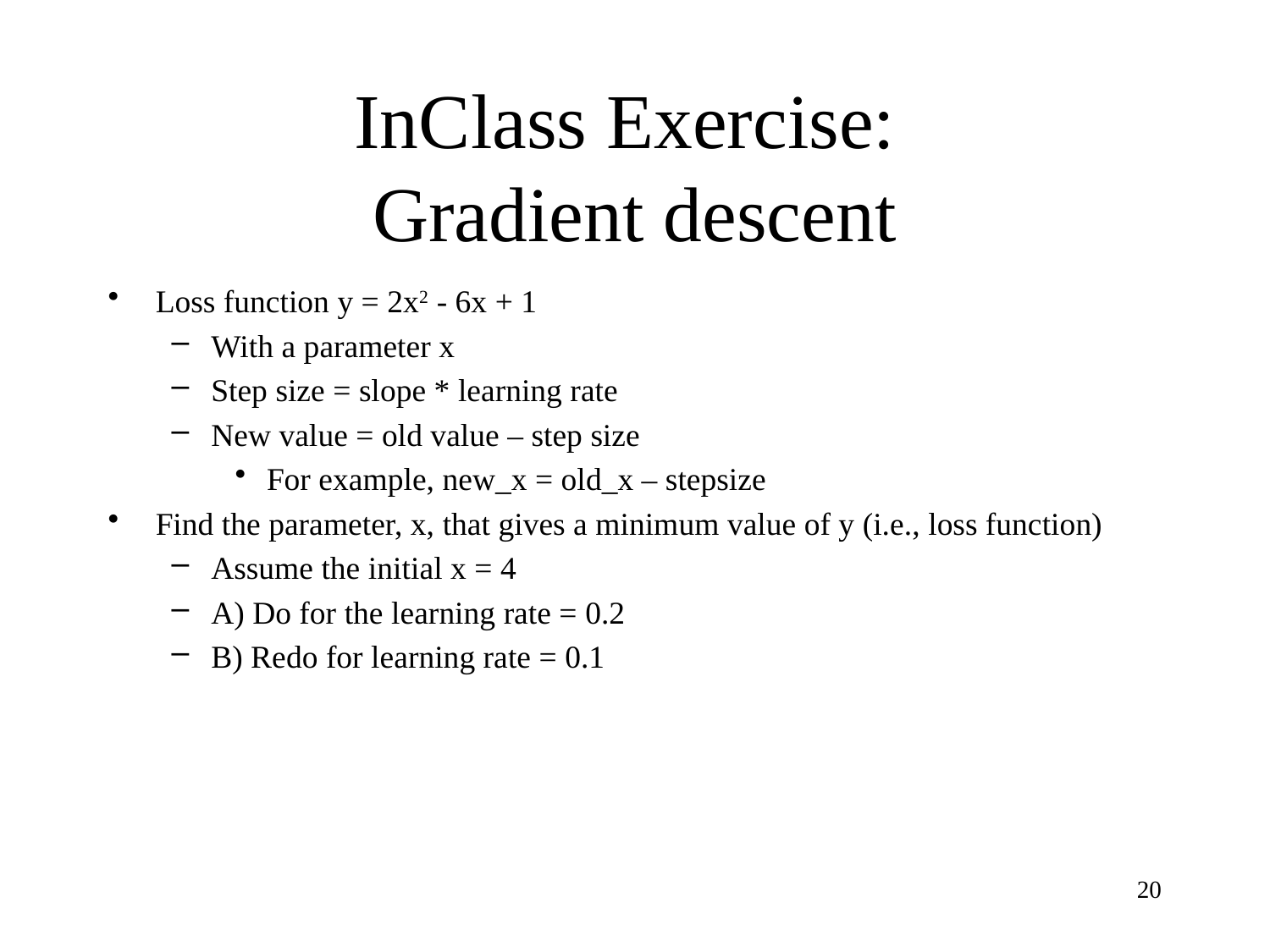

# InClass Exercise: Gradient descent
Loss function y = 2x2 - 6x + 1
With a parameter x
Step size = slope * learning rate
New value = old value – step size
For example, new_x = old_x – stepsize
Find the parameter, x, that gives a minimum value of y (i.e., loss function)
Assume the initial x = 4
A) Do for the learning rate = 0.2
B) Redo for learning rate = 0.1

20